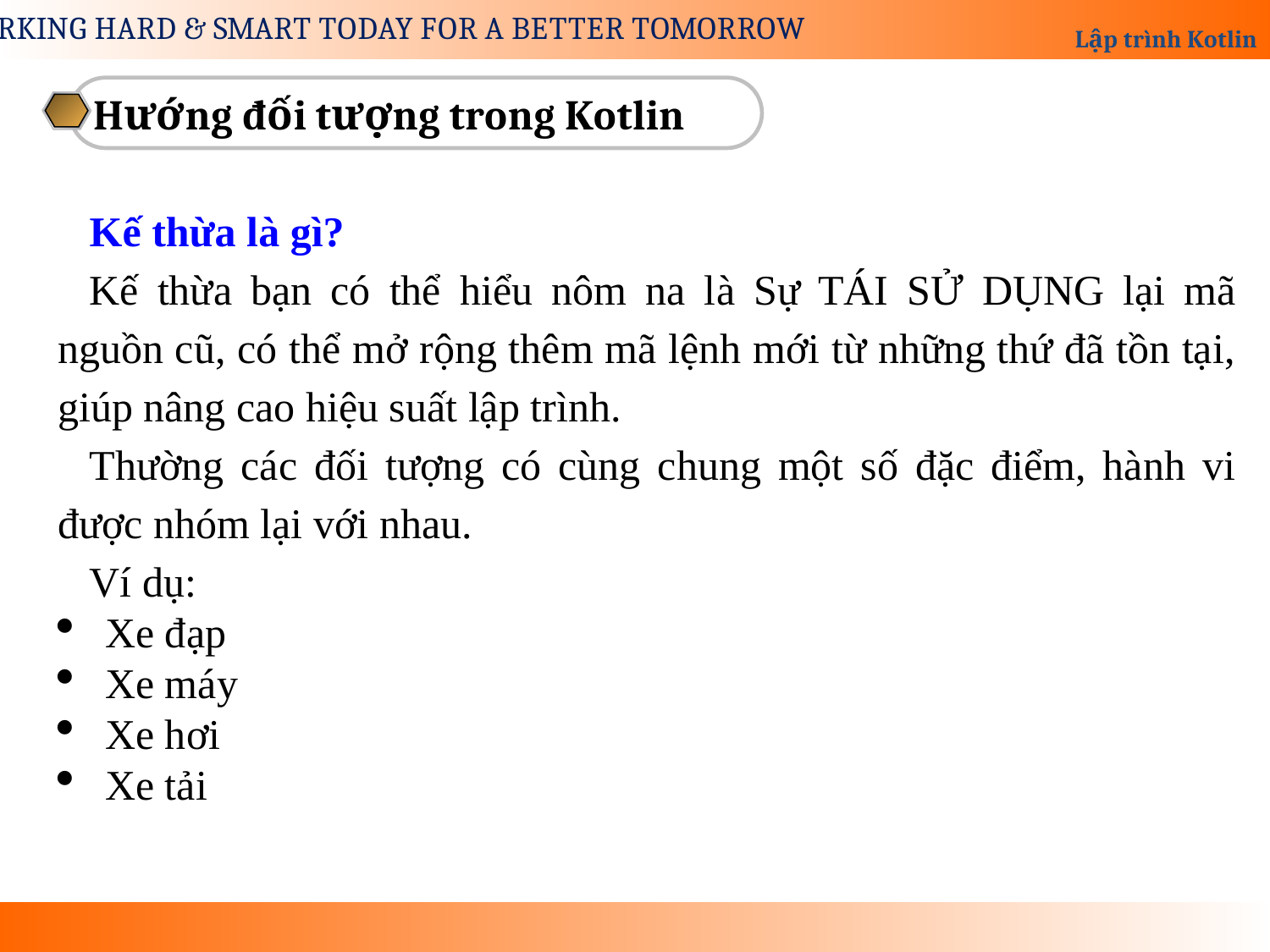

Hướng đối tượng trong Kotlin

Kế thừa là gì?
Kế thừa bạn có thể hiểu nôm na là Sự TÁI SỬ DỤNG lại mã nguồn cũ, có thể mở rộng thêm mã lệnh mới từ những thứ đã tồn tại, giúp nâng cao hiệu suất lập trình.
Thường các đối tượng có cùng chung một số đặc điểm, hành vi được nhóm lại với nhau.
Ví dụ:
Xe đạp
Xe máy
Xe hơi
Xe tải